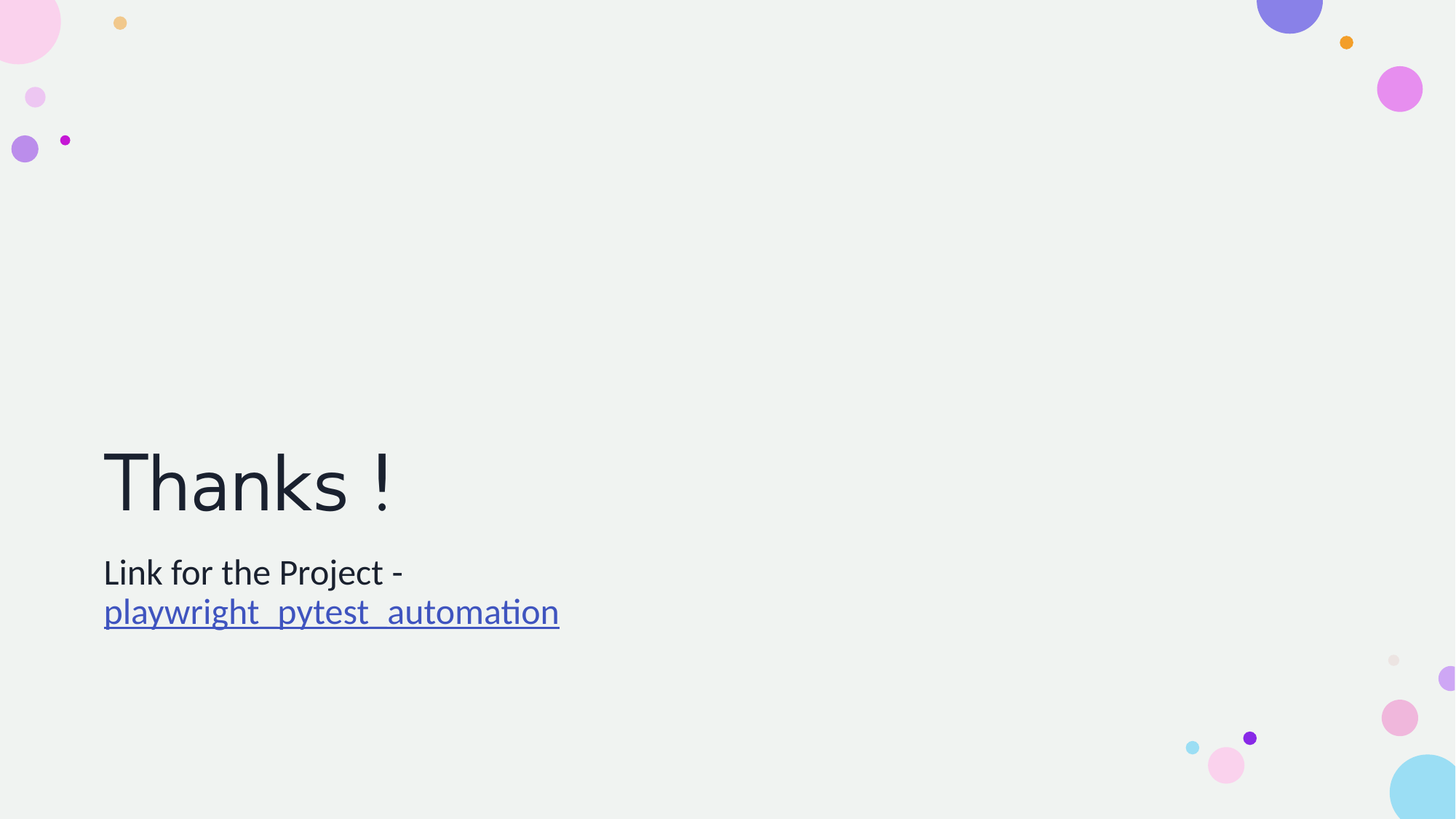

# Thanks !
Link for the Project -
playwright_pytest_automation